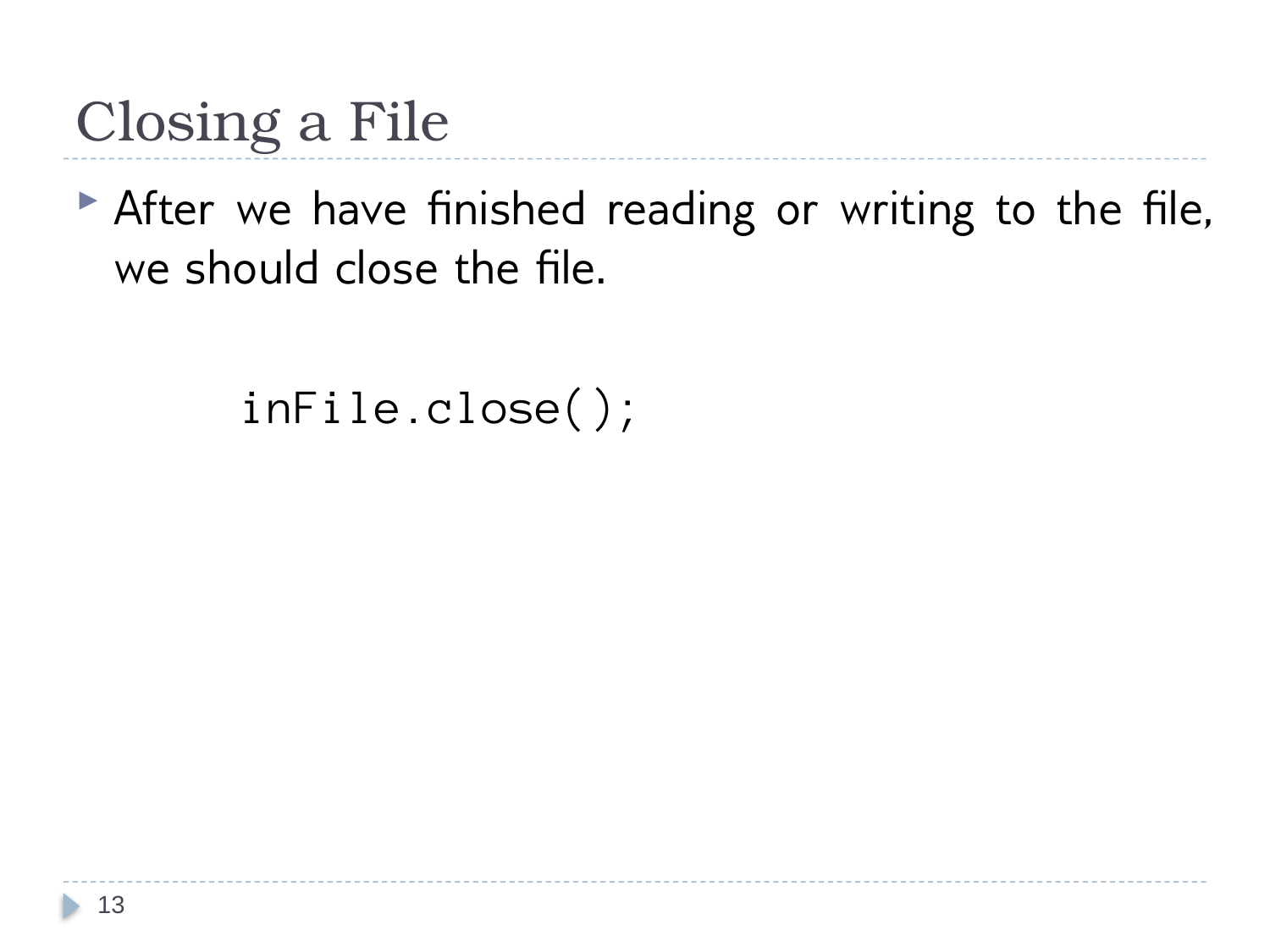

# Closing a File
After we have finished reading or writing to the file, we should close the file.

		inFile.close();

13